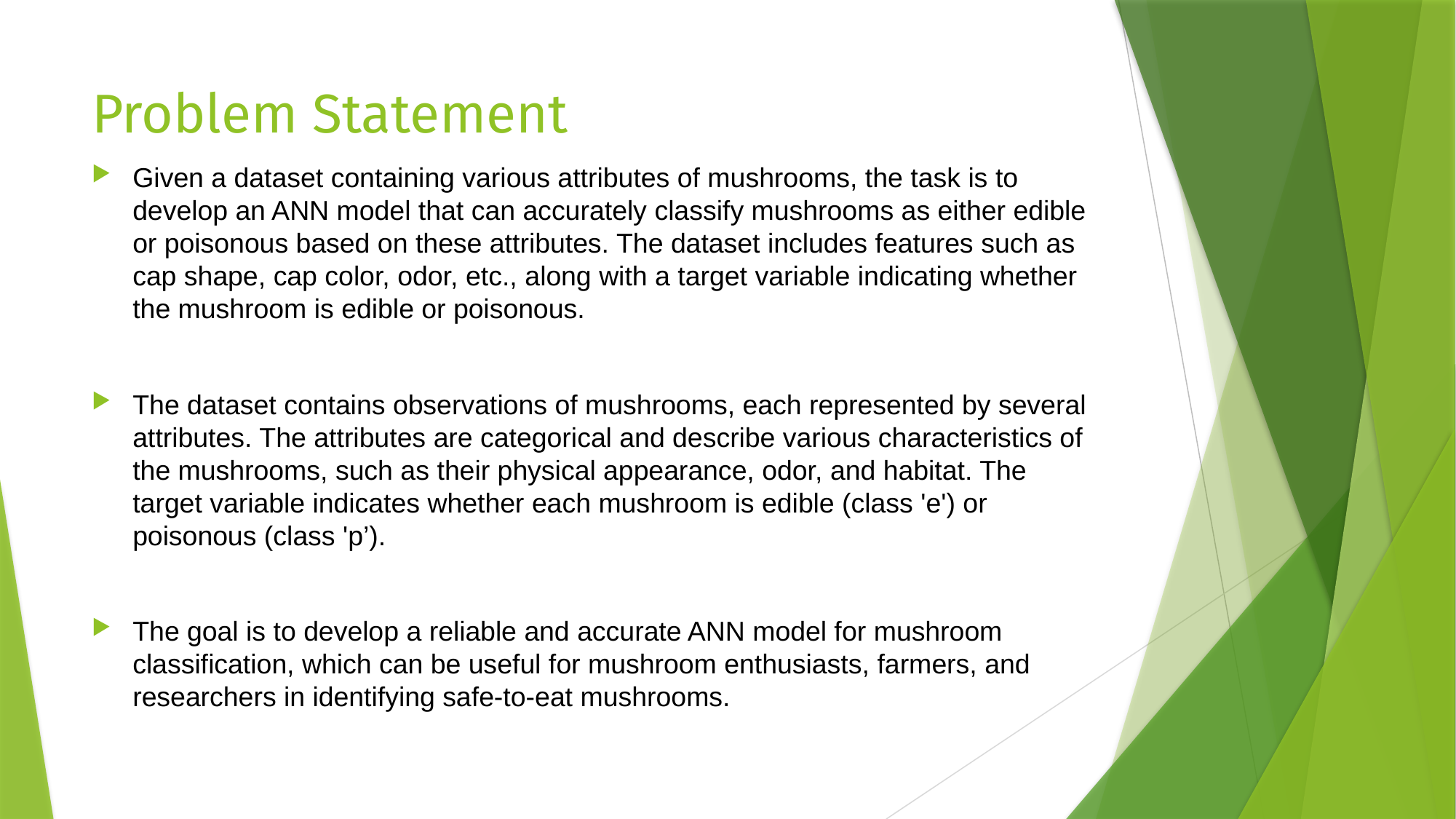

# Problem Statement
Given a dataset containing various attributes of mushrooms, the task is to develop an ANN model that can accurately classify mushrooms as either edible or poisonous based on these attributes. The dataset includes features such as cap shape, cap color, odor, etc., along with a target variable indicating whether the mushroom is edible or poisonous.

The dataset contains observations of mushrooms, each represented by several attributes. The attributes are categorical and describe various characteristics of the mushrooms, such as their physical appearance, odor, and habitat. The target variable indicates whether each mushroom is edible (class 'e') or poisonous (class 'p’).

The goal is to develop a reliable and accurate ANN model for mushroom classification, which can be useful for mushroom enthusiasts, farmers, and researchers in identifying safe-to-eat mushrooms.